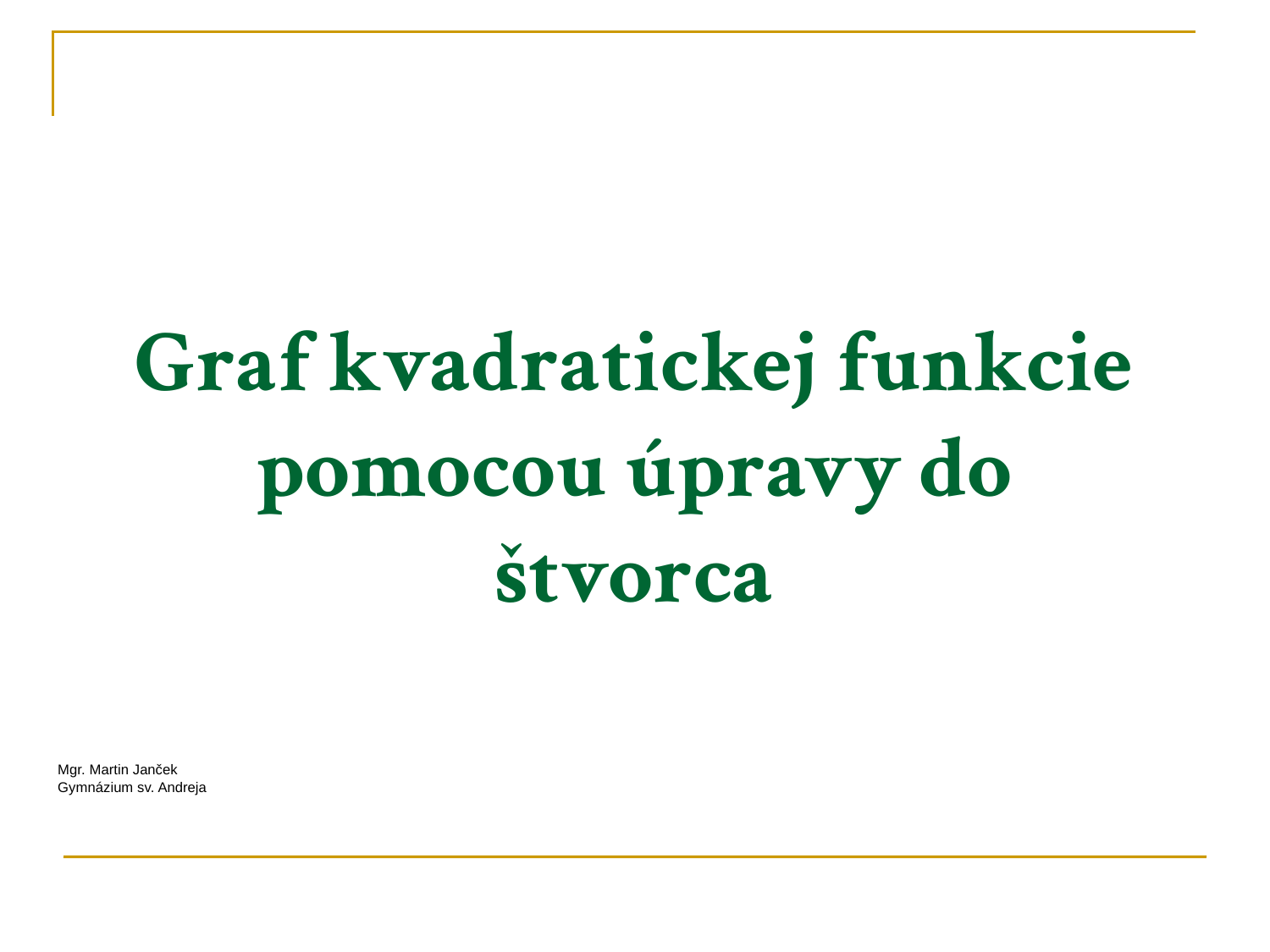

Graf kvadratickej funkcie pomocou úpravy do štvorca
Mgr. Martin Janček
Gymnázium sv. Andreja